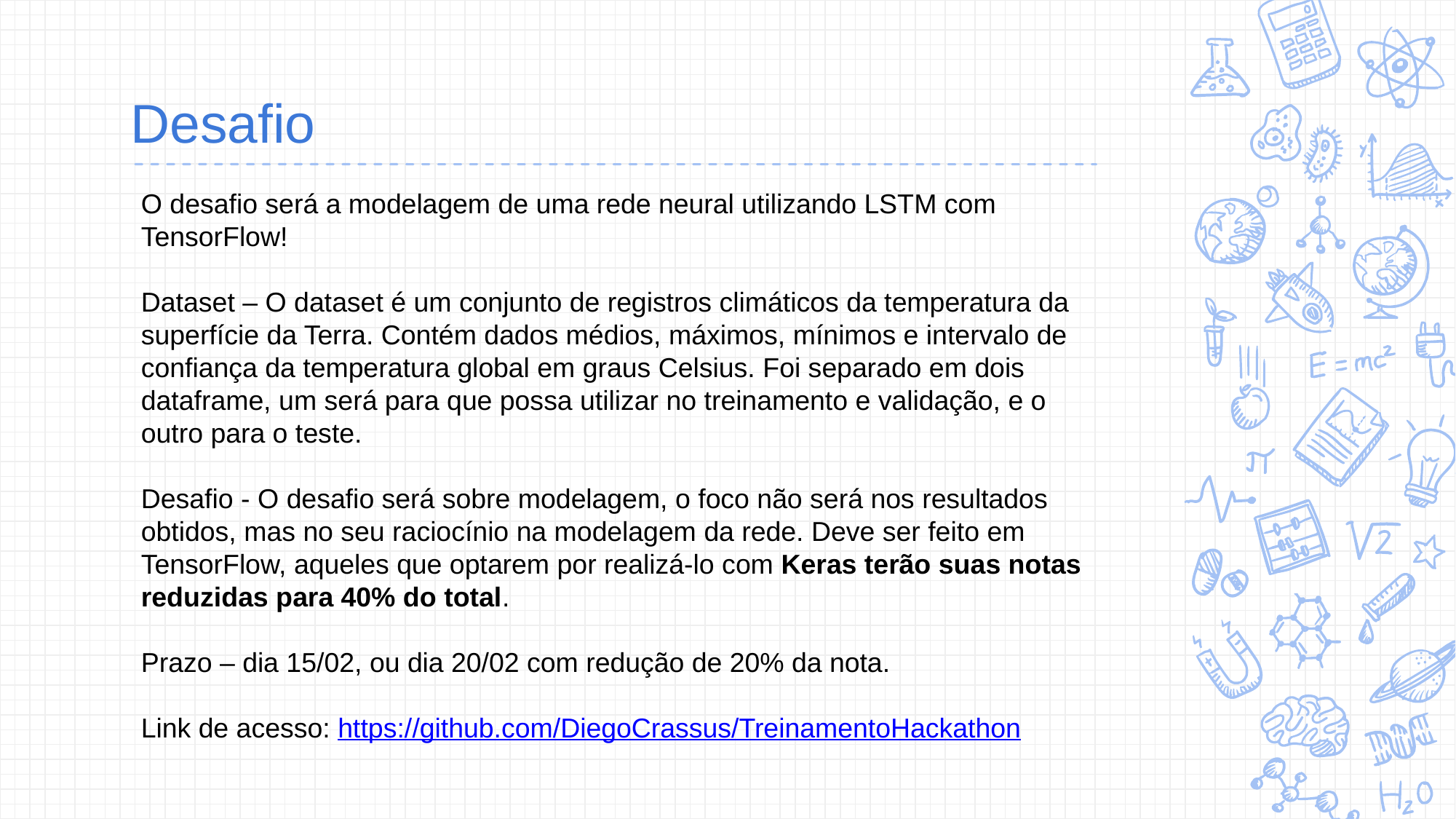

# Desafio
O desafio será a modelagem de uma rede neural utilizando LSTM com TensorFlow!

Dataset – O dataset é um conjunto de registros climáticos da temperatura da superfície da Terra. Contém dados médios, máximos, mínimos e intervalo de confiança da temperatura global em graus Celsius. Foi separado em dois dataframe, um será para que possa utilizar no treinamento e validação, e o outro para o teste.

Desafio - O desafio será sobre modelagem, o foco não será nos resultados obtidos, mas no seu raciocínio na modelagem da rede. Deve ser feito em TensorFlow, aqueles que optarem por realizá-lo com Keras terão suas notas reduzidas para 40% do total.

Prazo – dia 15/02, ou dia 20/02 com redução de 20% da nota.

Link de acesso: https://github.com/DiegoCrassus/TreinamentoHackathon